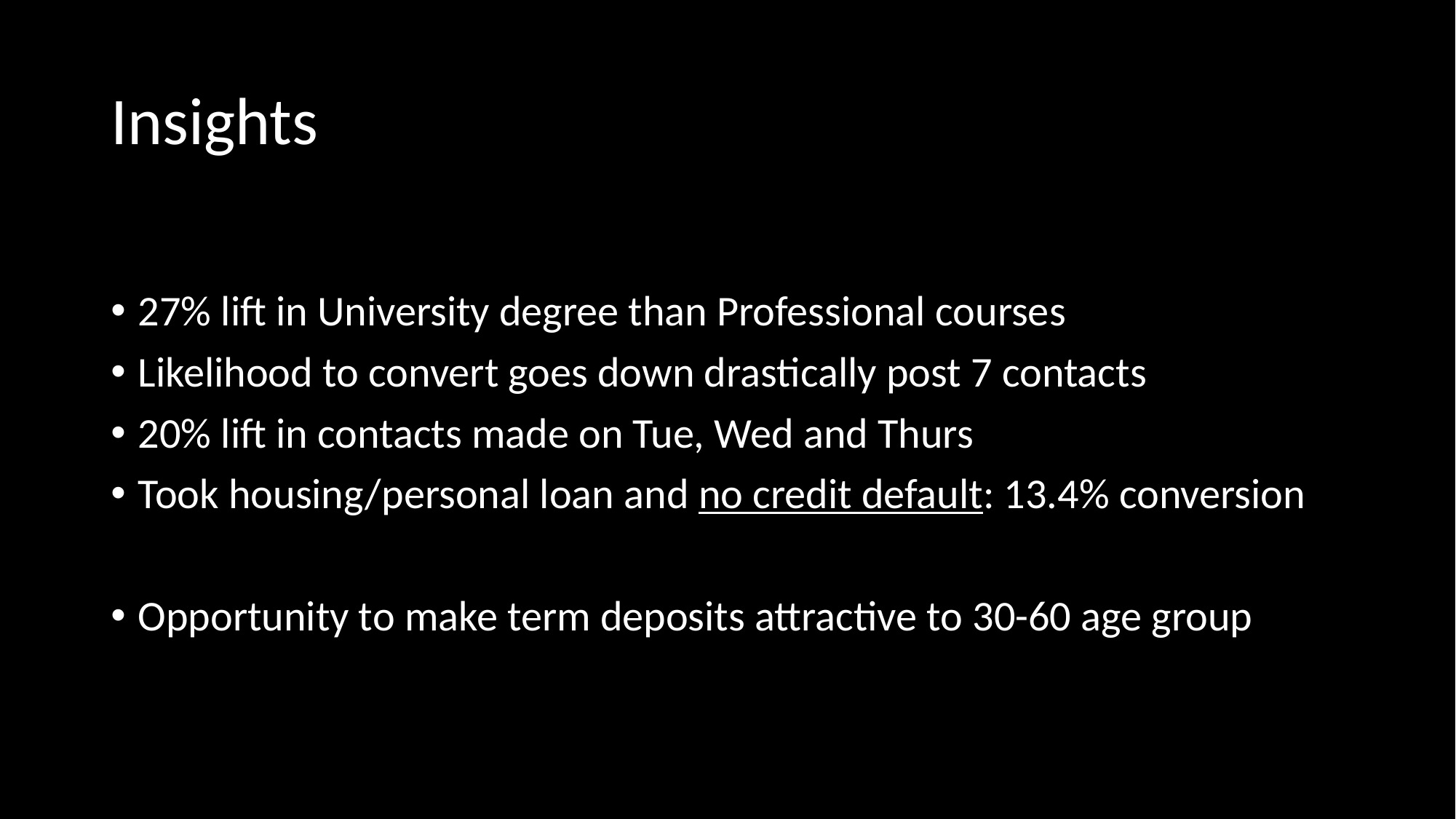

# Insights

27% lift in University degree than Professional courses
Likelihood to convert goes down drastically post 7 contacts
20% lift in contacts made on Tue, Wed and Thurs
Took housing/personal loan and no credit default: 13.4% conversion

Opportunity to make term deposits attractive to 30-60 age group